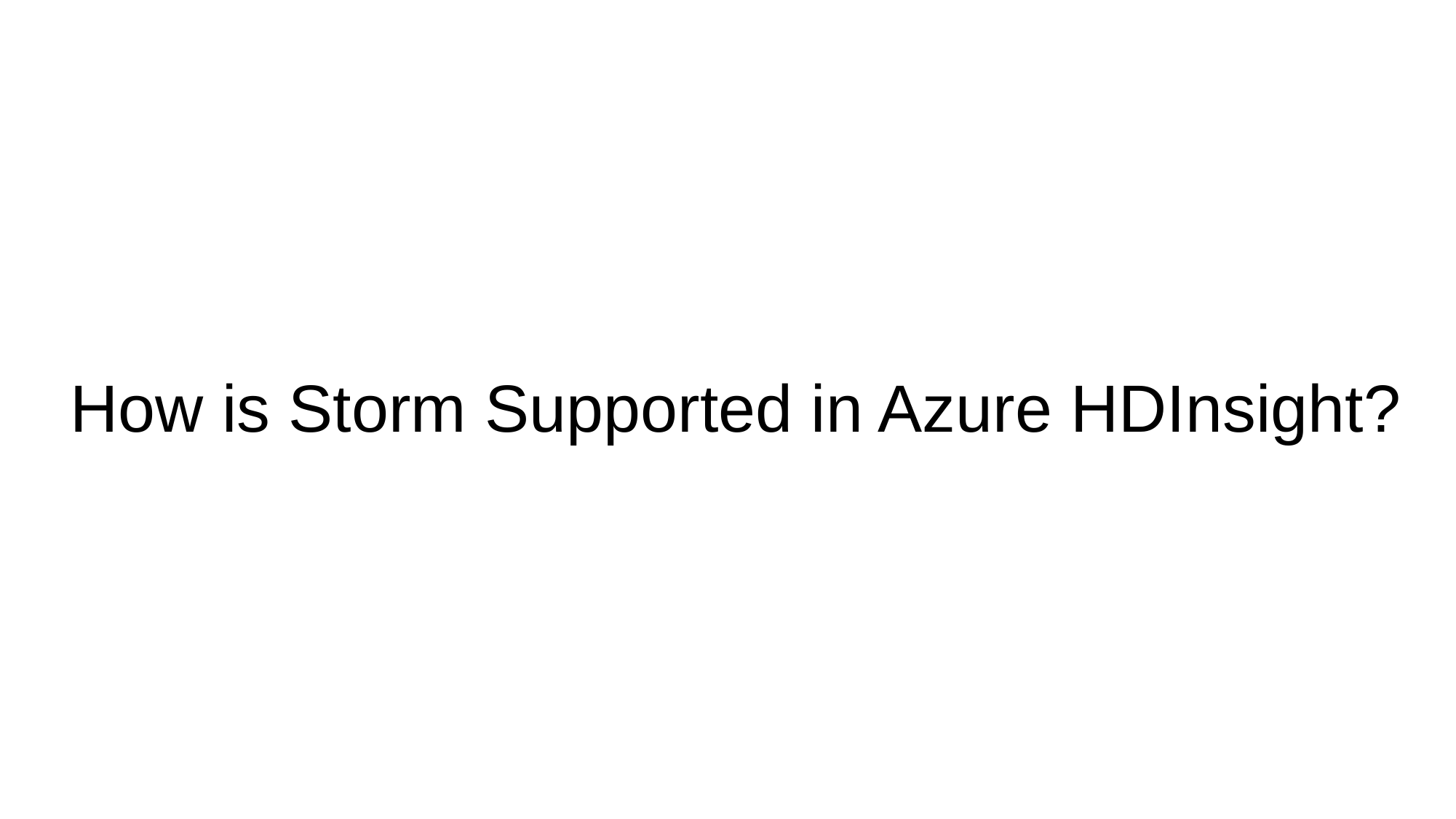

# How is Storm Supported in Azure HDInsight?